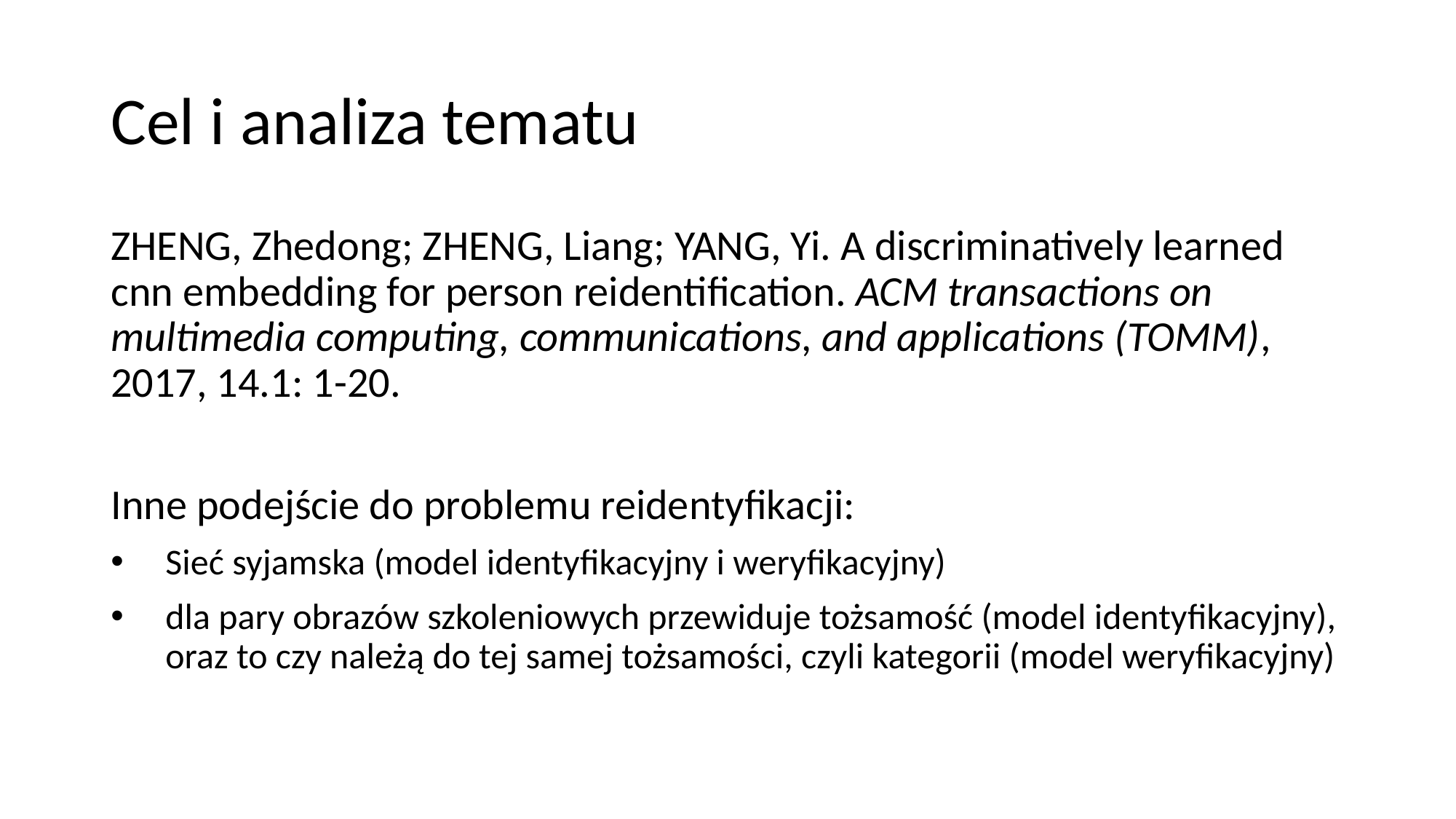

# Cel i analiza tematu
ZHENG, Zhedong; ZHENG, Liang; YANG, Yi. A discriminatively learned cnn embedding for person reidentification. ACM transactions on multimedia computing, communications, and applications (TOMM), 2017, 14.1: 1-20.

Inne podejście do problemu reidentyfikacji:
Sieć syjamska (model identyfikacyjny i weryfikacyjny)
dla pary obrazów szkoleniowych przewiduje tożsamość (model identyfikacyjny), oraz to czy należą do tej samej tożsamości, czyli kategorii (model weryfikacyjny)